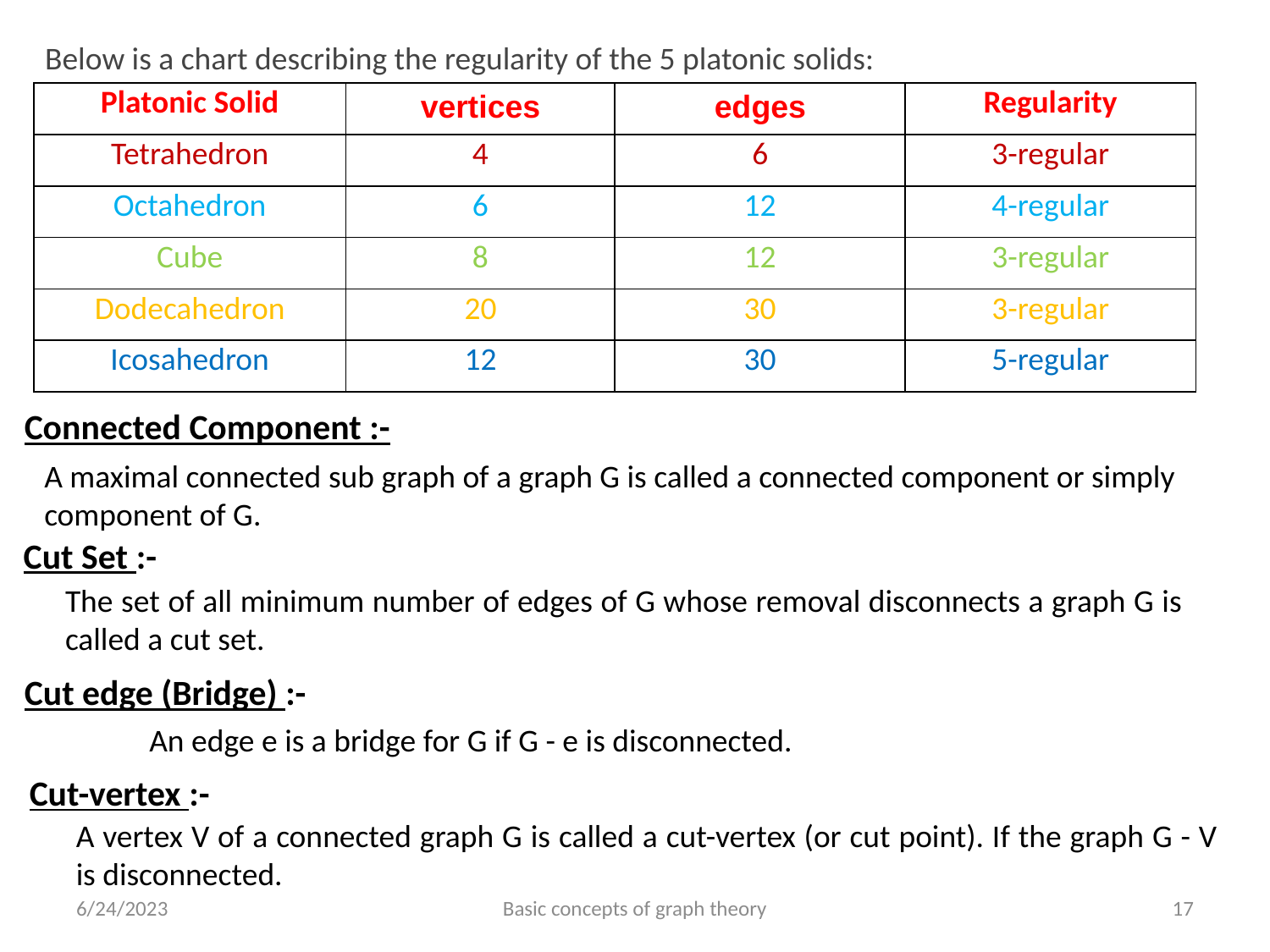

Below is a chart describing the regularity of the 5 platonic solids:
| Platonic Solid | vertices | edges | Regularity |
| --- | --- | --- | --- |
| Tetrahedron | 4 | 6 | 3-regular |
| Octahedron | 6 | 12 | 4-regular |
| Cube | 8 | 12 | 3-regular |
| Dodecahedron | 20 | 30 | 3-regular |
| Icosahedron | 12 | 30 | 5-regular |
Connected Component :-
A maximal connected sub graph of a graph G is called a connected component or simply component of G.
Cut Set :-
The set of all minimum number of edges of G whose removal disconnects a graph G is called a cut set.
Cut edge (Bridge) :-
An edge e is a bridge for G if G - e is disconnected.
Cut-vertex :-
A vertex V of a connected graph G is called a cut-vertex (or cut point). If the graph G - V is disconnected.
6/24/2023
Basic concepts of graph theory
17